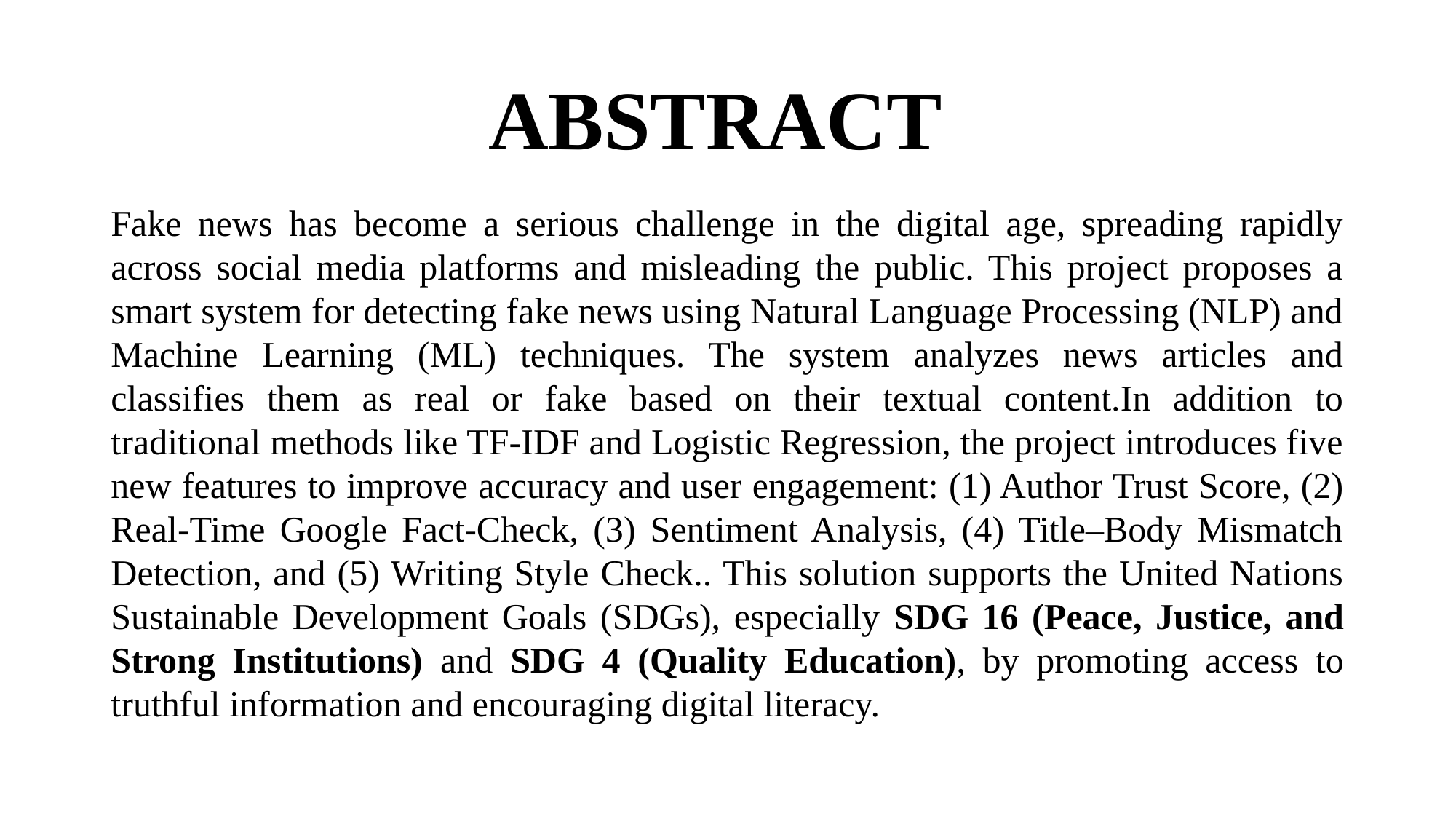

# ABSTRACT
Fake news has become a serious challenge in the digital age, spreading rapidly across social media platforms and misleading the public. This project proposes a smart system for detecting fake news using Natural Language Processing (NLP) and Machine Learning (ML) techniques. The system analyzes news articles and classifies them as real or fake based on their textual content.In addition to traditional methods like TF-IDF and Logistic Regression, the project introduces five new features to improve accuracy and user engagement: (1) Author Trust Score, (2) Real-Time Google Fact-Check, (3) Sentiment Analysis, (4) Title–Body Mismatch Detection, and (5) Writing Style Check.. This solution supports the United Nations Sustainable Development Goals (SDGs), especially SDG 16 (Peace, Justice, and Strong Institutions) and SDG 4 (Quality Education), by promoting access to truthful information and encouraging digital literacy.